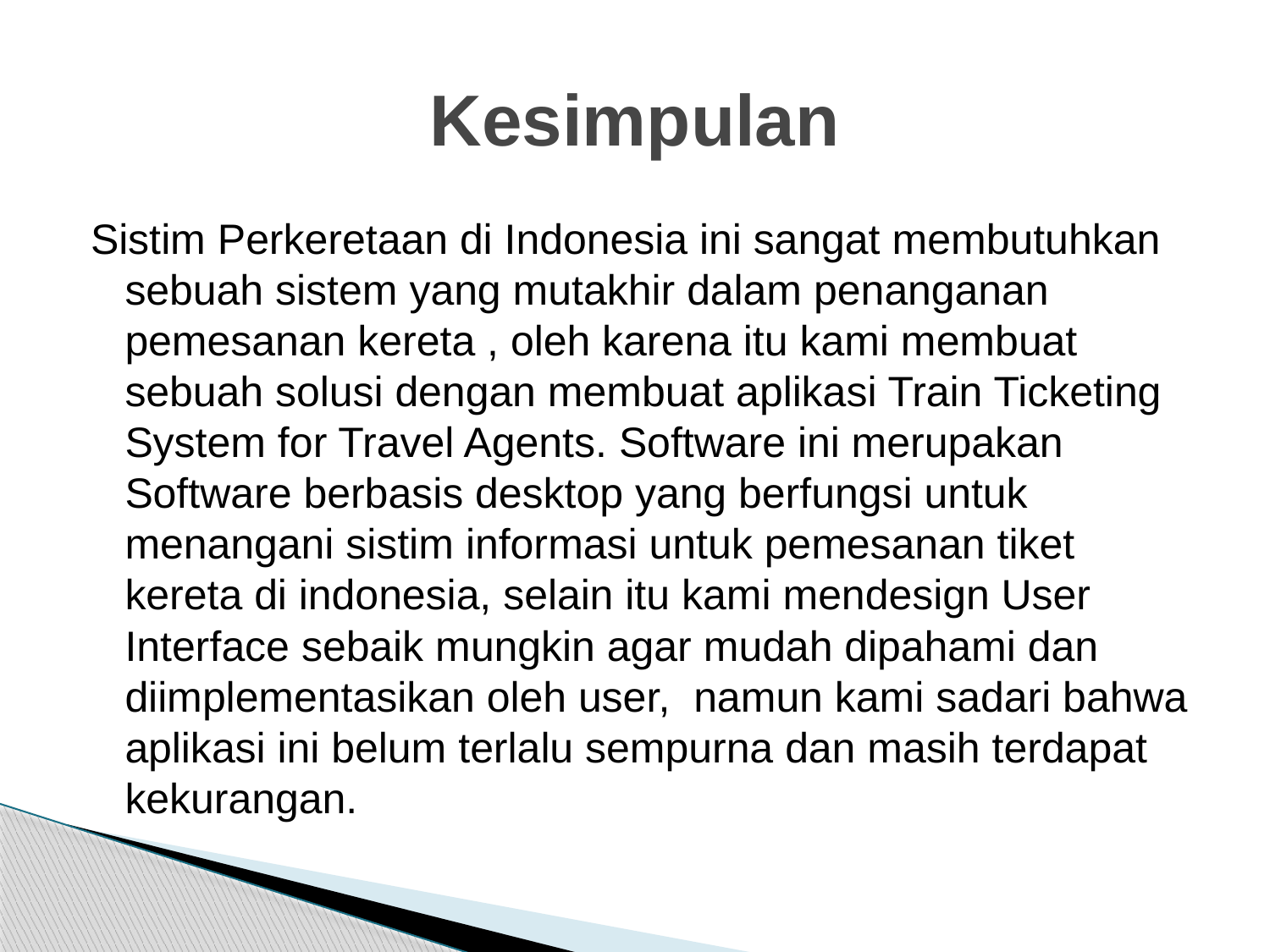

# Kesimpulan
Sistim Perkeretaan di Indonesia ini sangat membutuhkan sebuah sistem yang mutakhir dalam penanganan pemesanan kereta , oleh karena itu kami membuat sebuah solusi dengan membuat aplikasi Train Ticketing System for Travel Agents. Software ini merupakan Software berbasis desktop yang berfungsi untuk menangani sistim informasi untuk pemesanan tiket kereta di indonesia, selain itu kami mendesign User Interface sebaik mungkin agar mudah dipahami dan diimplementasikan oleh user,  namun kami sadari bahwa aplikasi ini belum terlalu sempurna dan masih terdapat kekurangan.